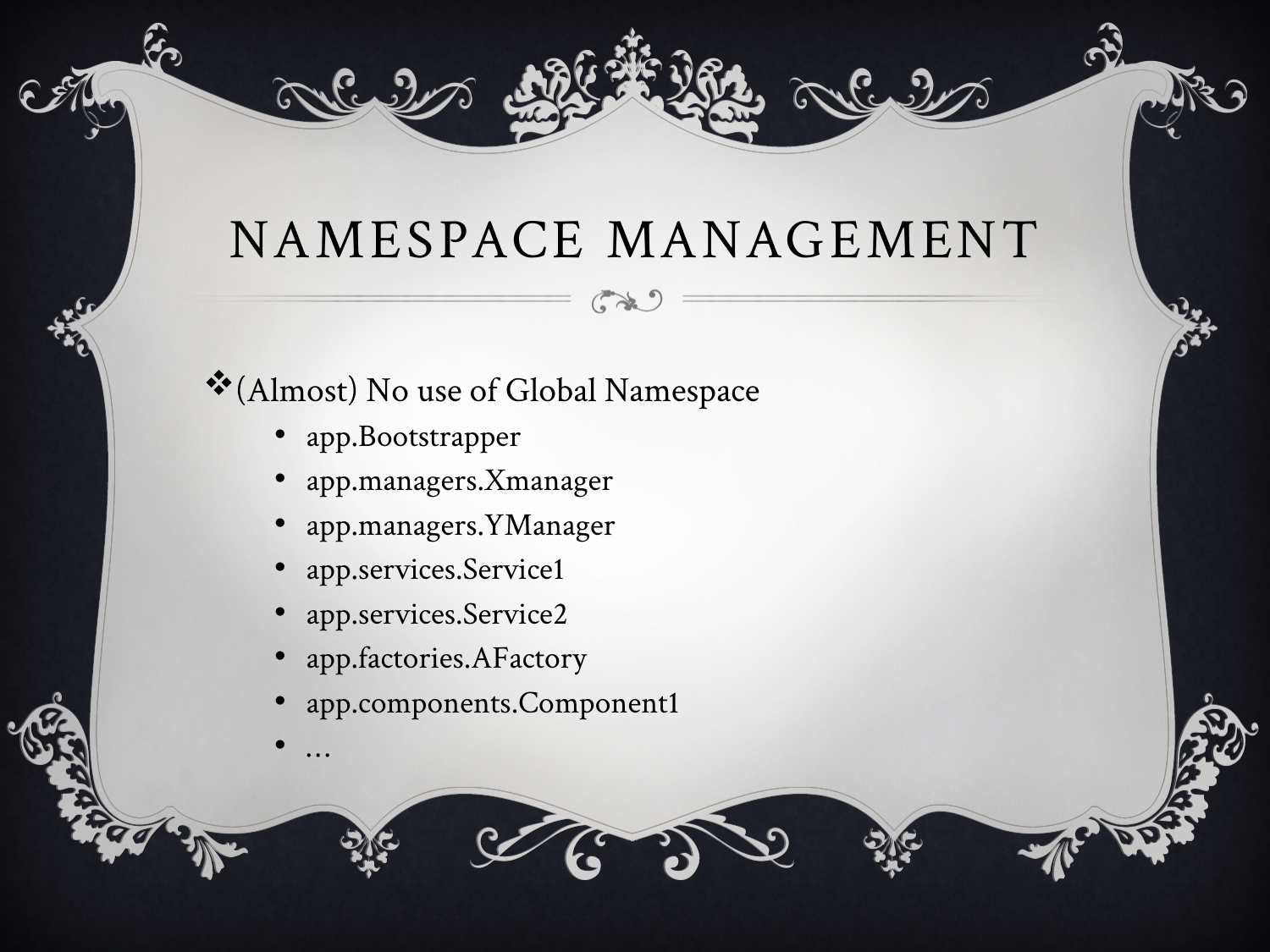

# Namespace management
(Almost) No use of Global Namespace
app.Bootstrapper
app.managers.Xmanager
app.managers.YManager
app.services.Service1
app.services.Service2
app.factories.AFactory
app.components.Component1
…